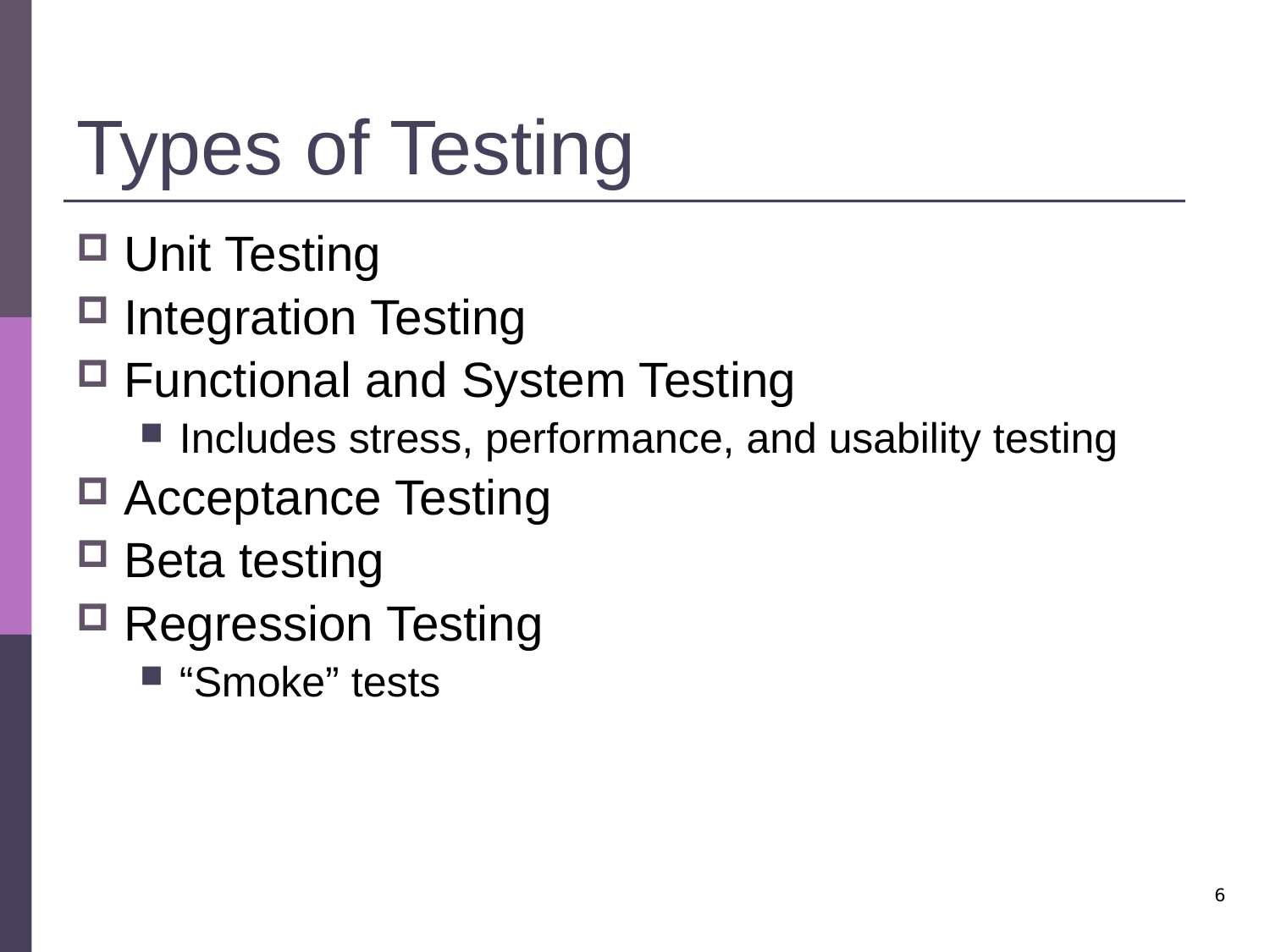

# Types of Testing
Unit Testing
Integration Testing
Functional and System Testing
Includes stress, performance, and usability testing
Acceptance Testing
Beta testing
Regression Testing
“Smoke” tests
6